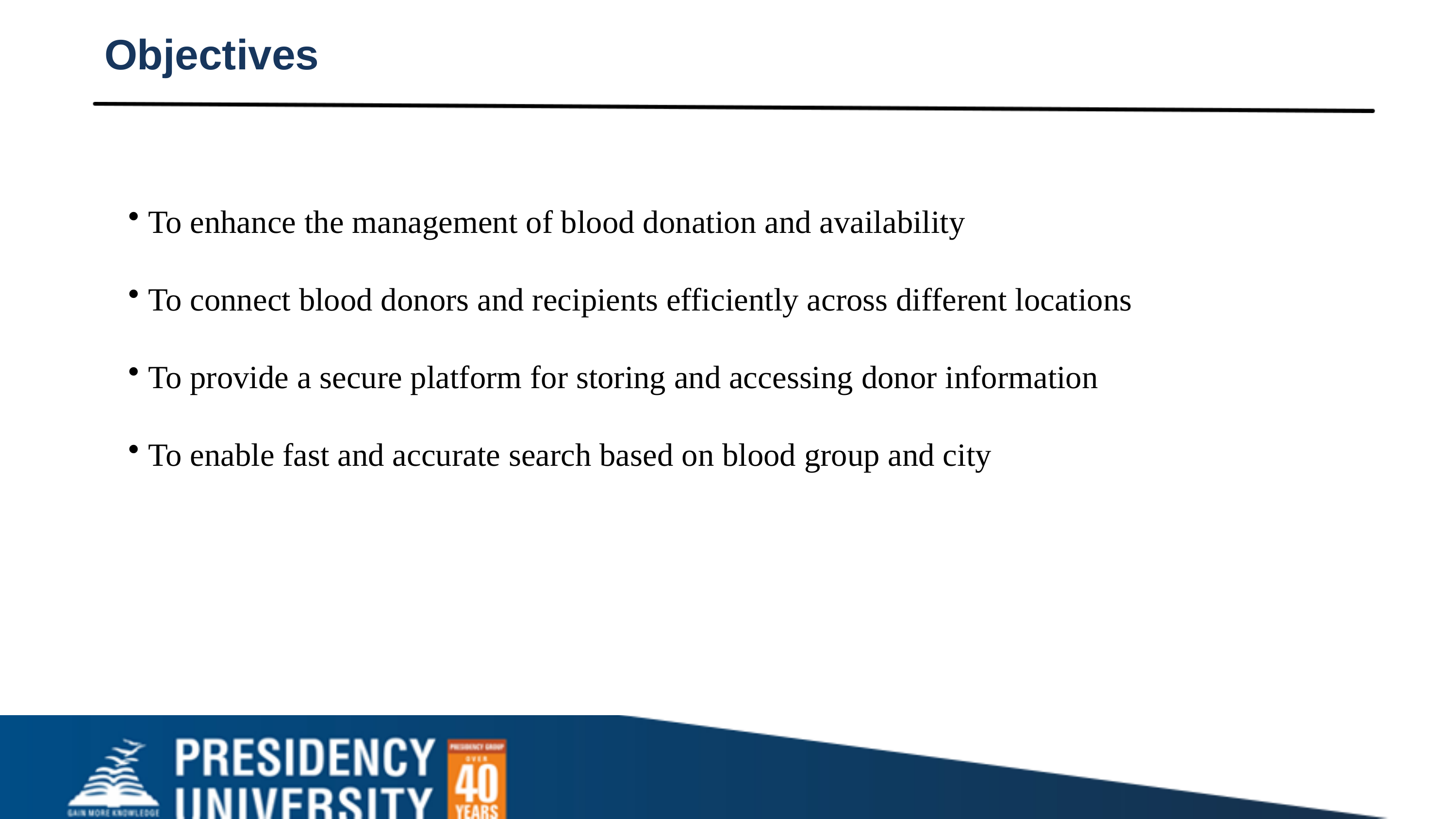

Objectives

 To enhance the management of blood donation and availability

 To connect blood donors and recipients efficiently across different locations

 To provide a secure platform for storing and accessing donor information

 To enable fast and accurate search based on blood group and city